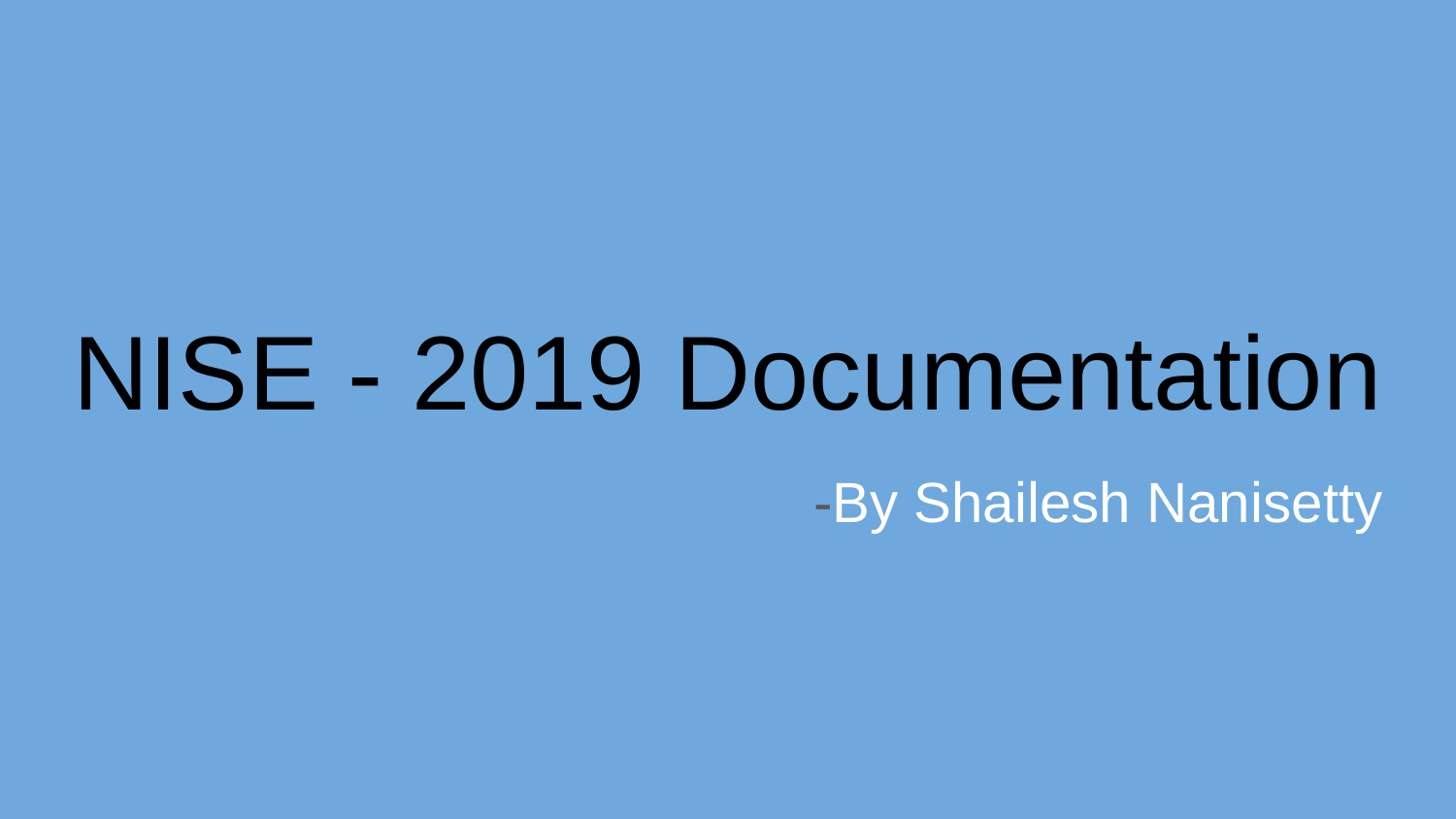

# NISE - 2019 Documentation
                                               -By Shailesh Nanisetty